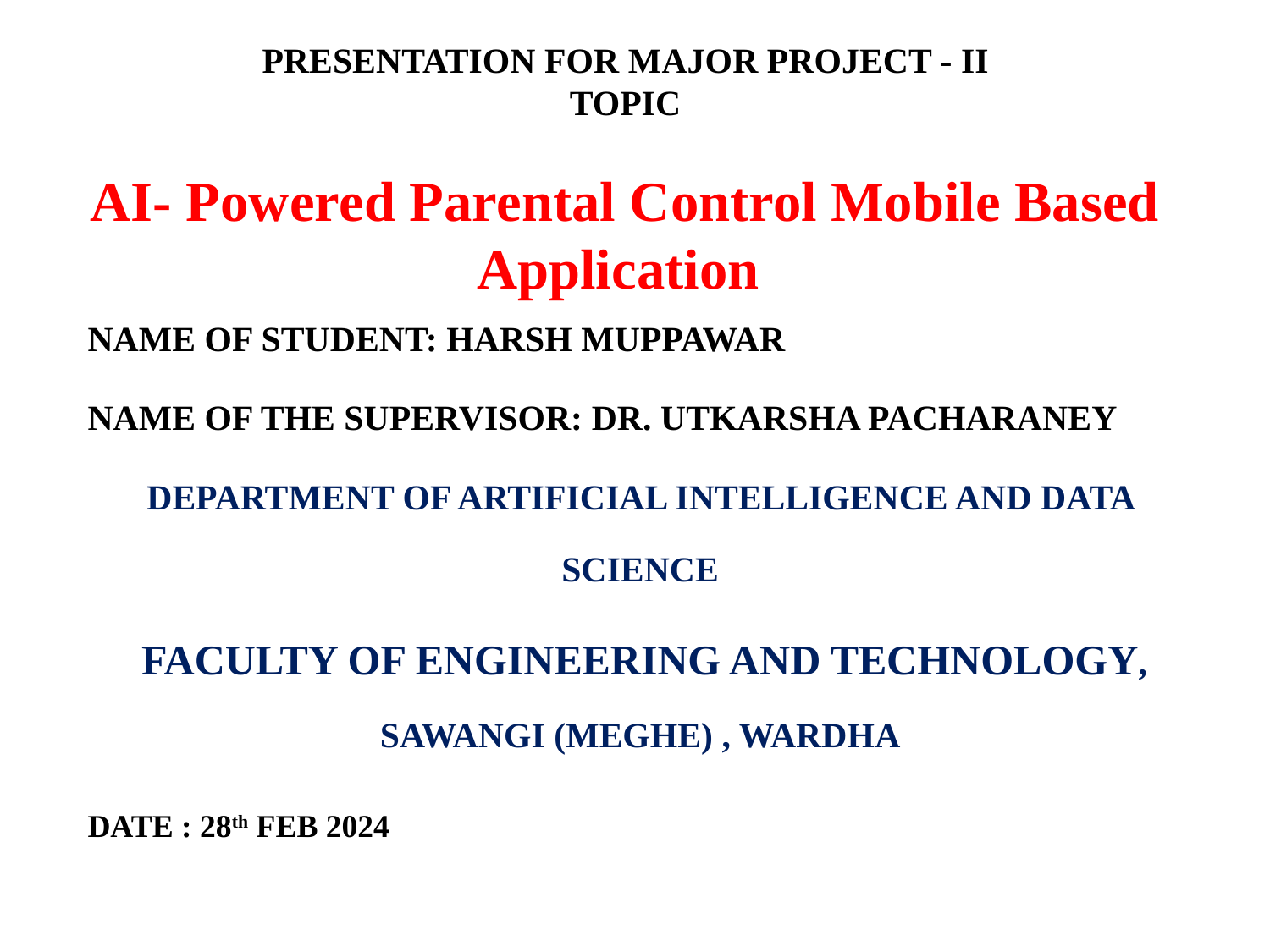

PRESENTATION FOR MAJOR PROJECT - II
TOPIC
AI- Powered Parental Control Mobile Based Application

#
NAME OF STUDENT: HARSH MUPPAWAR
NAME OF THE SUPERVISOR: DR. UTKARSHA PACHARANEY
DEPARTMENT OF ARTIFICIAL INTELLIGENCE AND DATA SCIENCE
 FACULTY OF ENGINEERING AND TECHNOLOGY, SAWANGI (MEGHE) , WARDHA

DATE : 28th FEB 2024